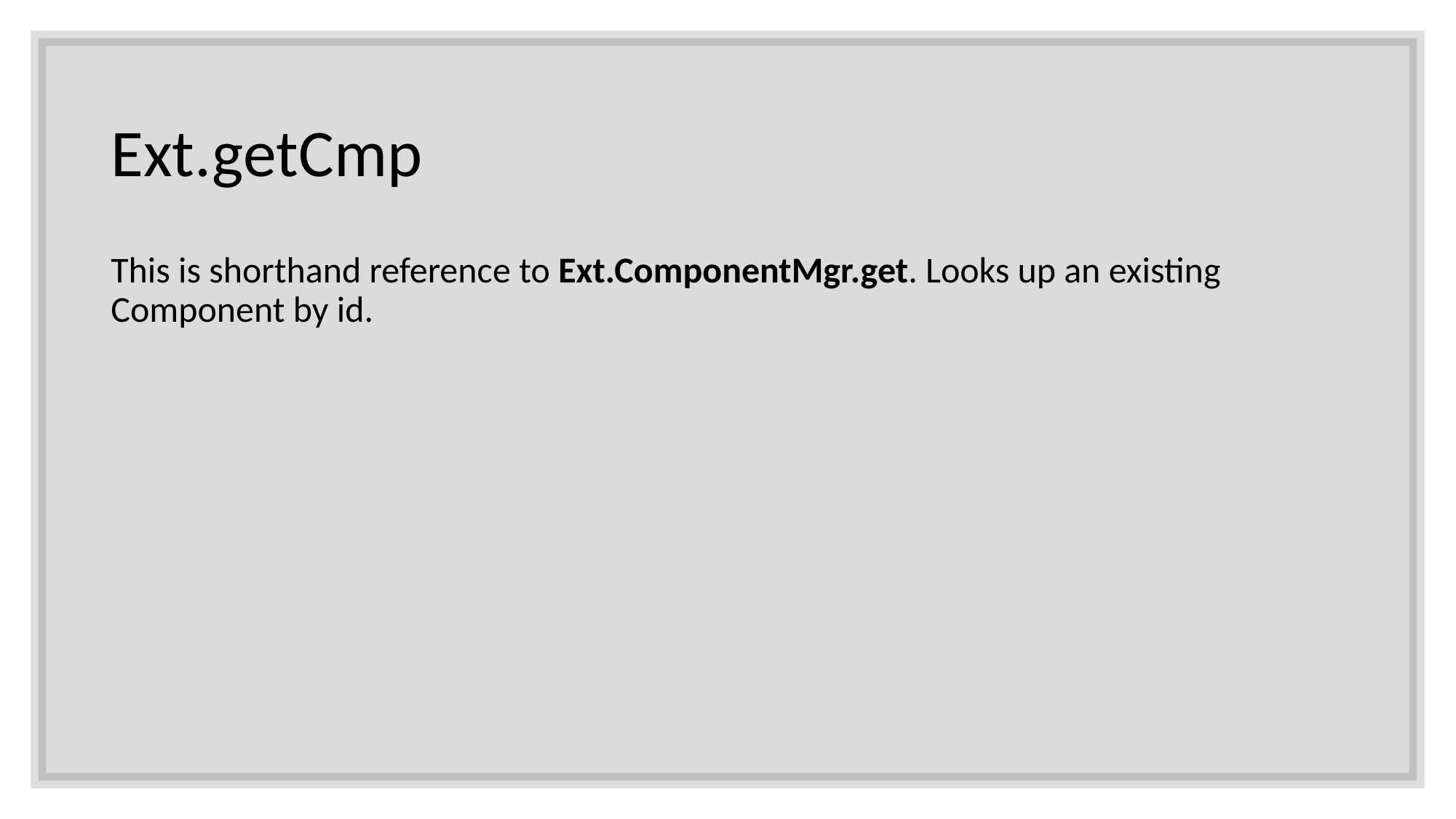

# Ext.getCmp
This is shorthand reference to Ext.ComponentMgr.get. Looks up an existing Component by id.